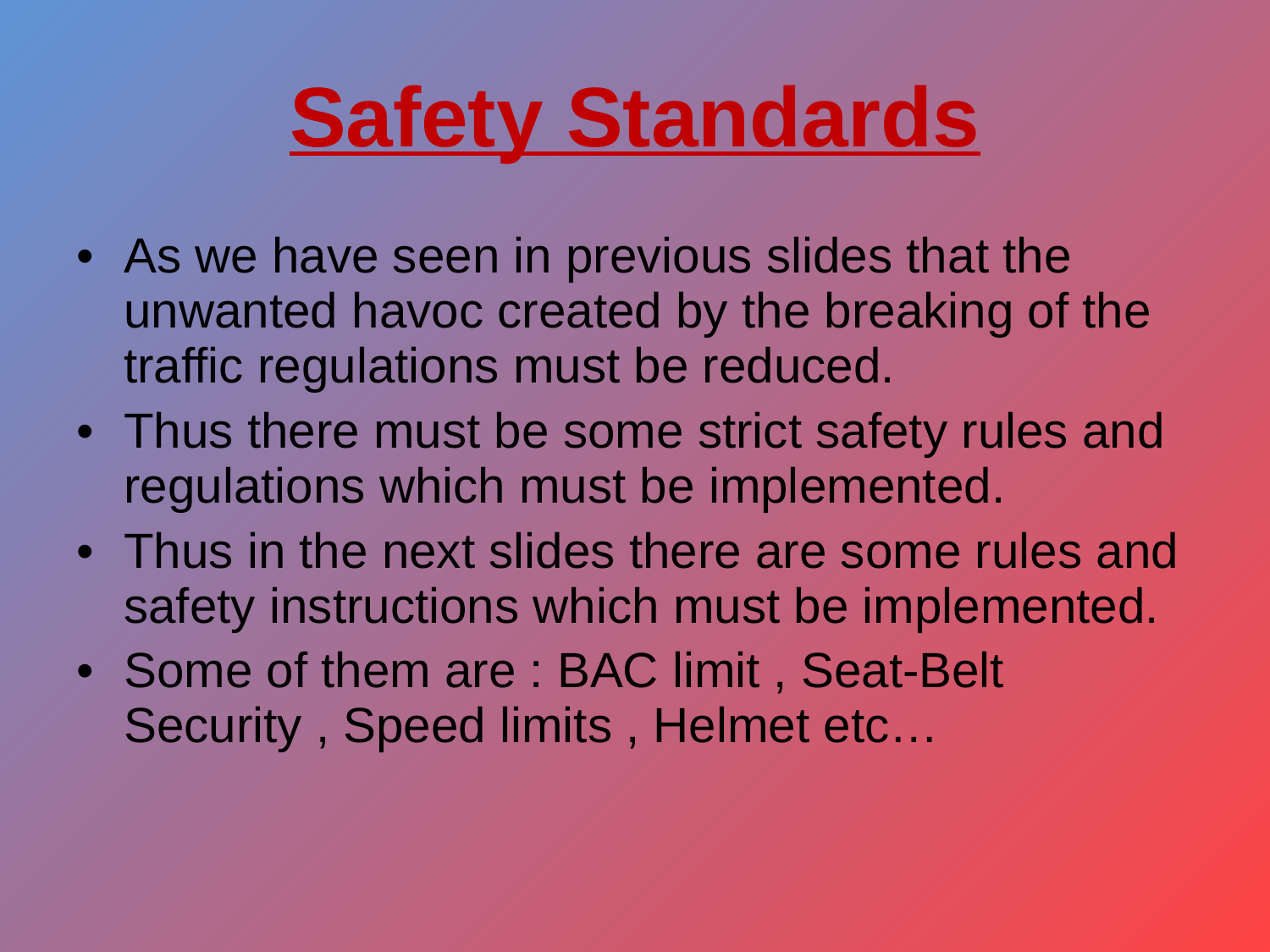

# Safety Standards
As we have seen in previous slides that the unwanted havoc created by the breaking of the traffic regulations must be reduced.
Thus there must be some strict safety rules and regulations which must be implemented.
Thus in the next slides there are some rules and safety instructions which must be implemented.
Some of them are : BAC limit , Seat-Belt Security , Speed limits , Helmet etc…